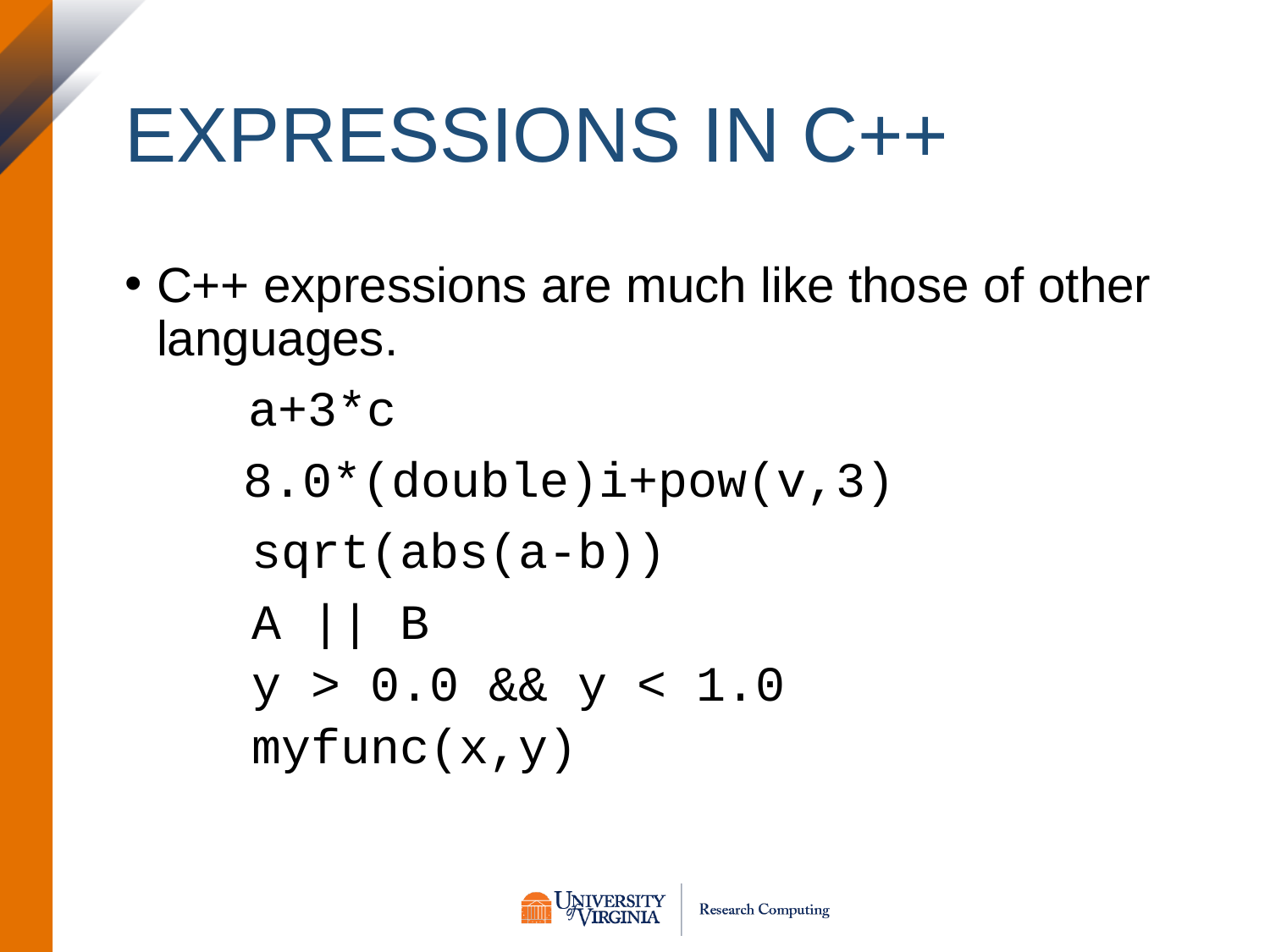

# Expressions in C++
C++ expressions are much like those of other languages.
         a+3*c
    8.0*(double)i+pow(v,3)
	sqrt(abs(a-b))
	A || B
   y > 0.0 && y < 1.0
   myfunc(x,y)